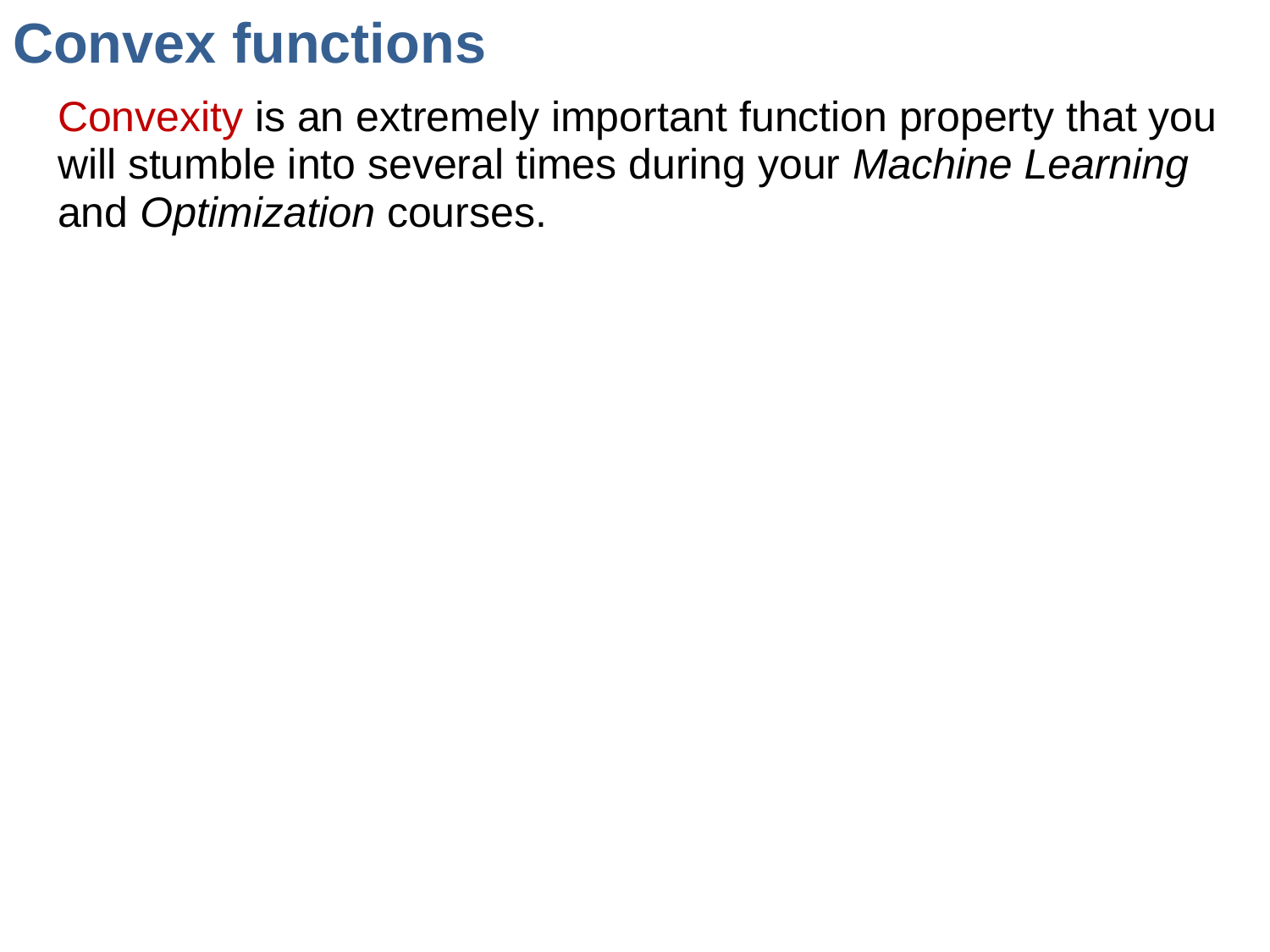

# Convex functions
Convexity is an extremely important function property that you will stumble into several times during your Machine Learning and Optimization courses.